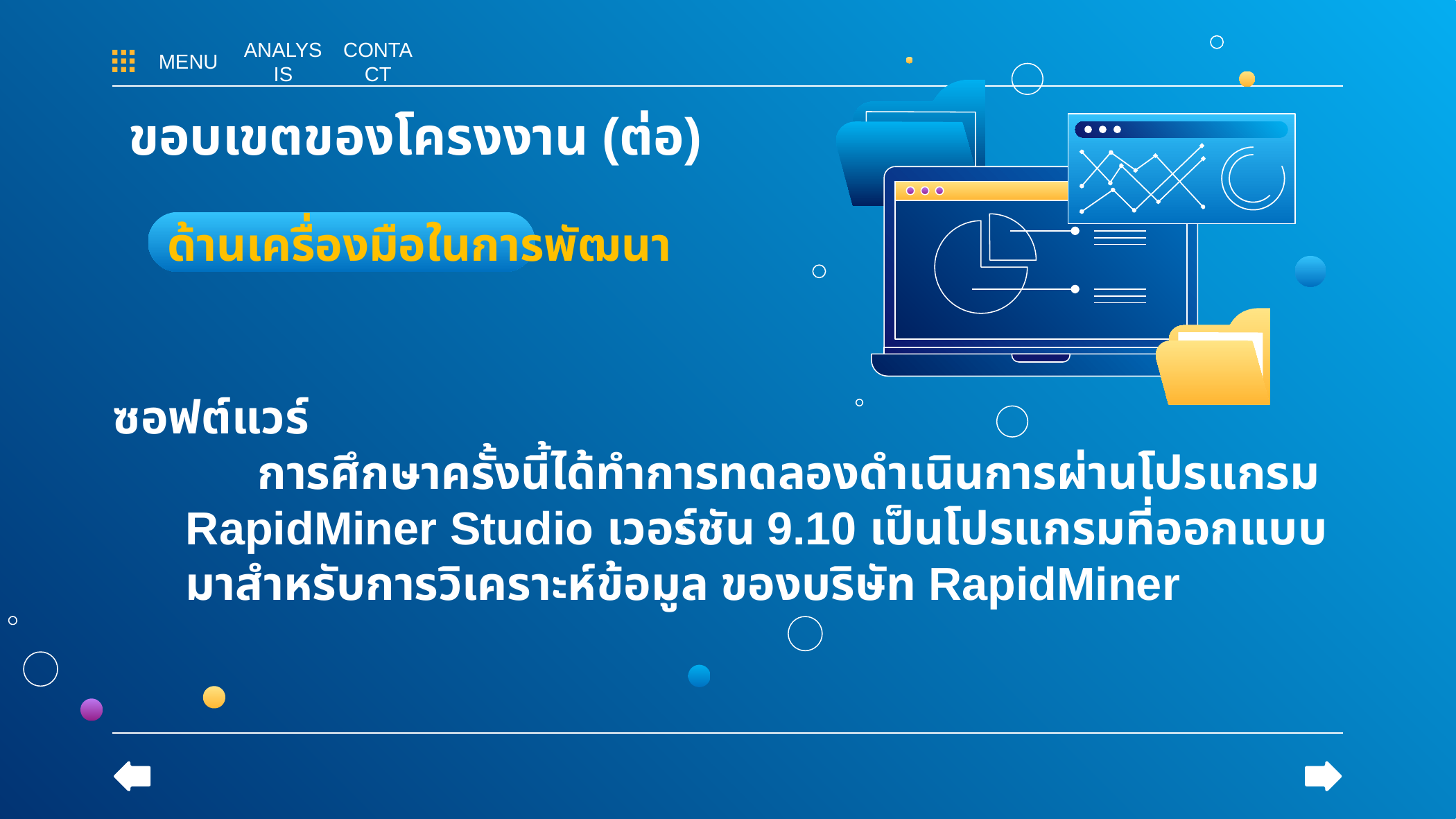

MENU
ANALYSIS
CONTACT

# ขอบเขตของโครงงาน (ต่อ)
ด้านเครื่องมือในการพัฒนา

ซอฟต์แวร์
      การศึกษาครั้งนี้ได้ทำการทดลองดำเนินการผ่านโปรแกรม RapidMiner Studio เวอร์ชัน 9.10 เป็นโปรแกรมที่ออกแบบมาสำหรับการวิเคราะห์ข้อมูล ของบริษัท RapidMiner